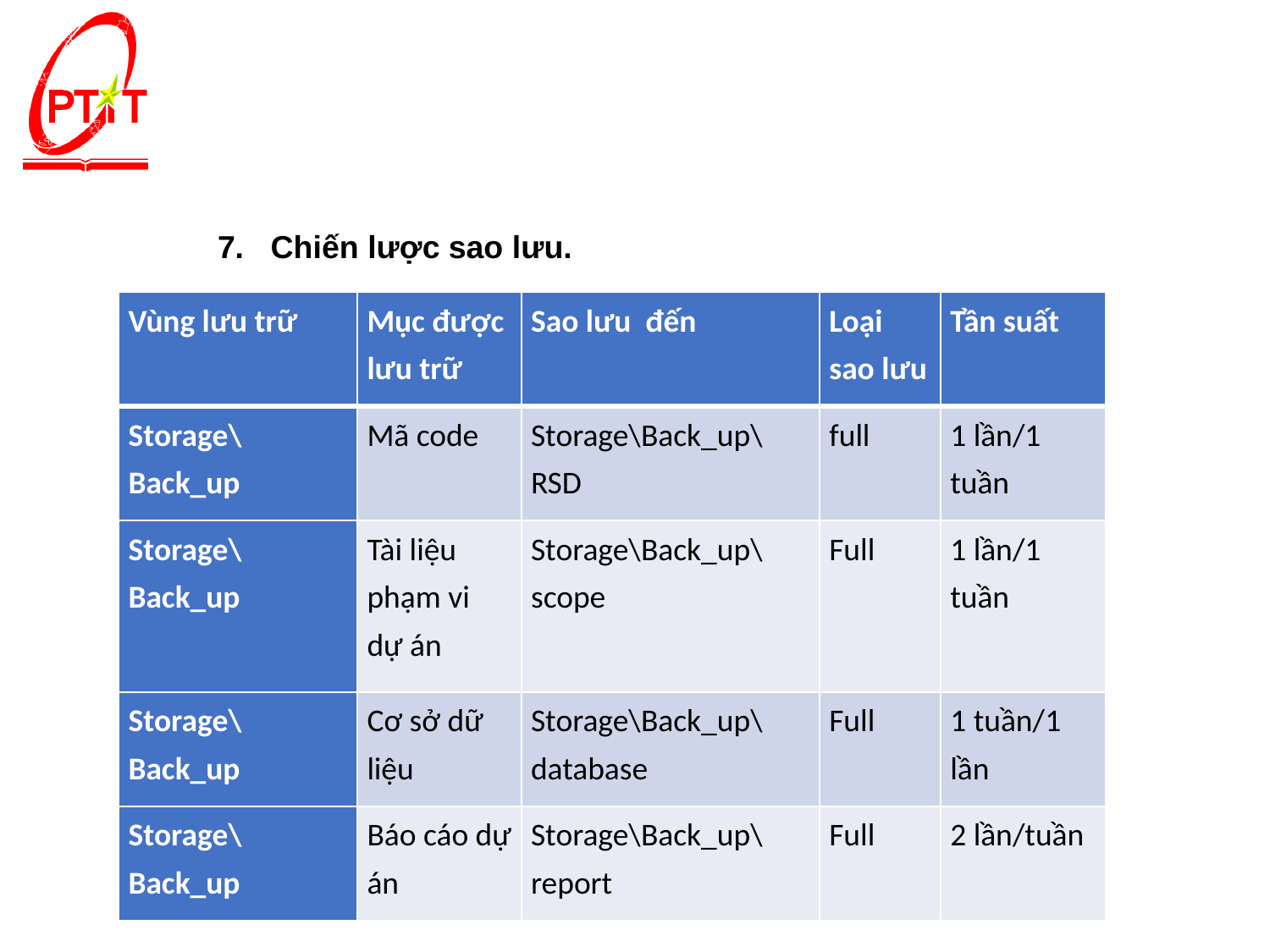

7.   Chiến lược sao lưu.
| Vùng lưu trữ | Mục được lưu trữ | Sao lưu đến | Loại sao lưu | Tần suất |
| --- | --- | --- | --- | --- |
| Storage\Back\_up | Mã code | Storage\Back\_up\RSD | full | 1 lần/1 tuần |
| Storage\Back\_up | Tài liệu phạm vi dự án | Storage\Back\_up\scope | Full | 1 lần/1 tuần |
| Storage\Back\_up | Cơ sở dữ liệu | Storage\Back\_up\ database | Full | 1 tuần/1 lần |
| Storage\Back\_up | Báo cáo dự án | Storage\Back\_up\report | Full | 2 lần/tuần |